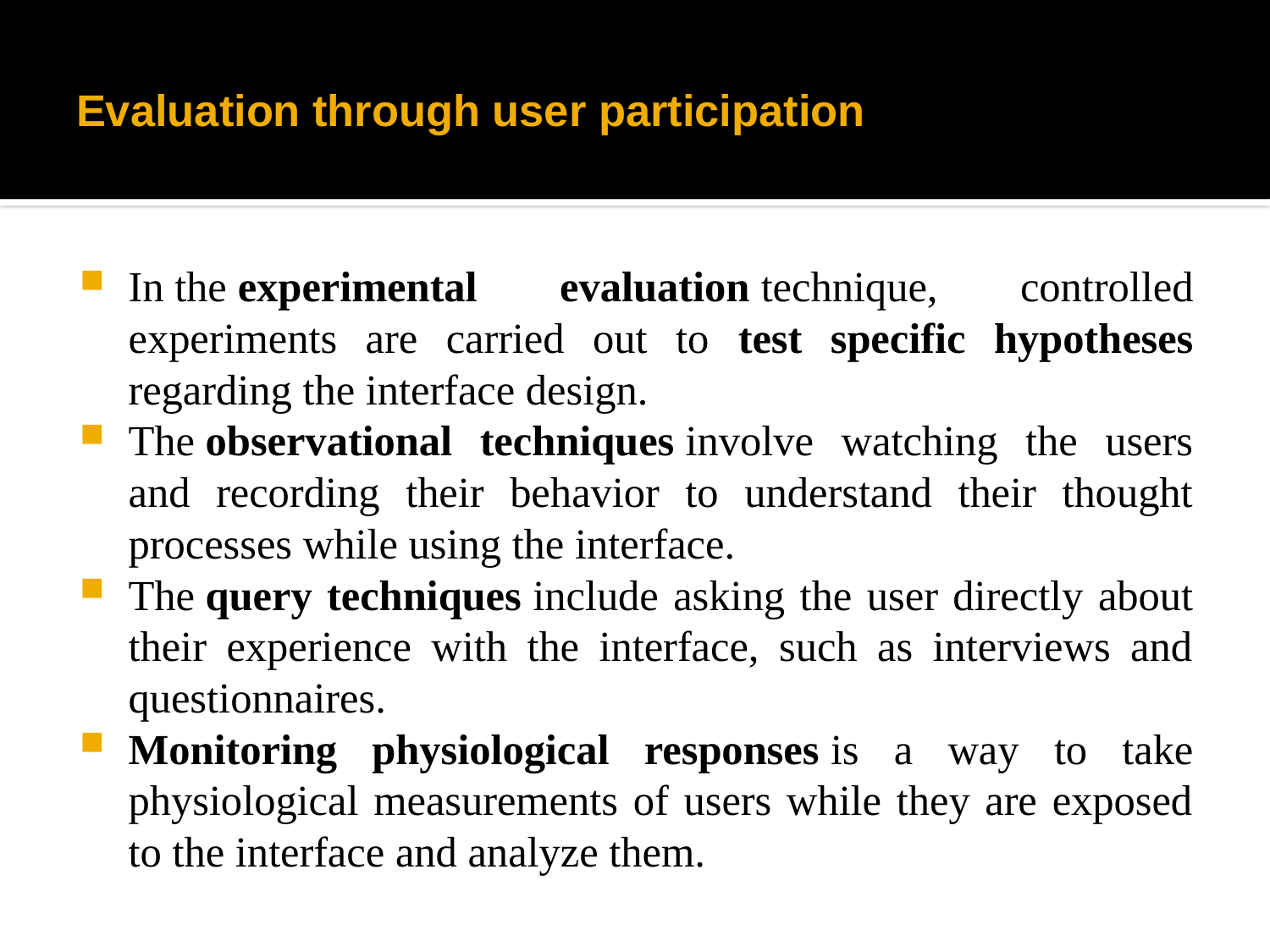

# Evaluation through user participation
In the experimental evaluation technique, controlled experiments are carried out to test specific hypotheses regarding the interface design.
The observational techniques involve watching the users and recording their behavior to understand their thought processes while using the interface.
The query techniques include asking the user directly about their experience with the interface, such as interviews and questionnaires.
Monitoring physiological responses is a way to take physiological measurements of users while they are exposed to the interface and analyze them.